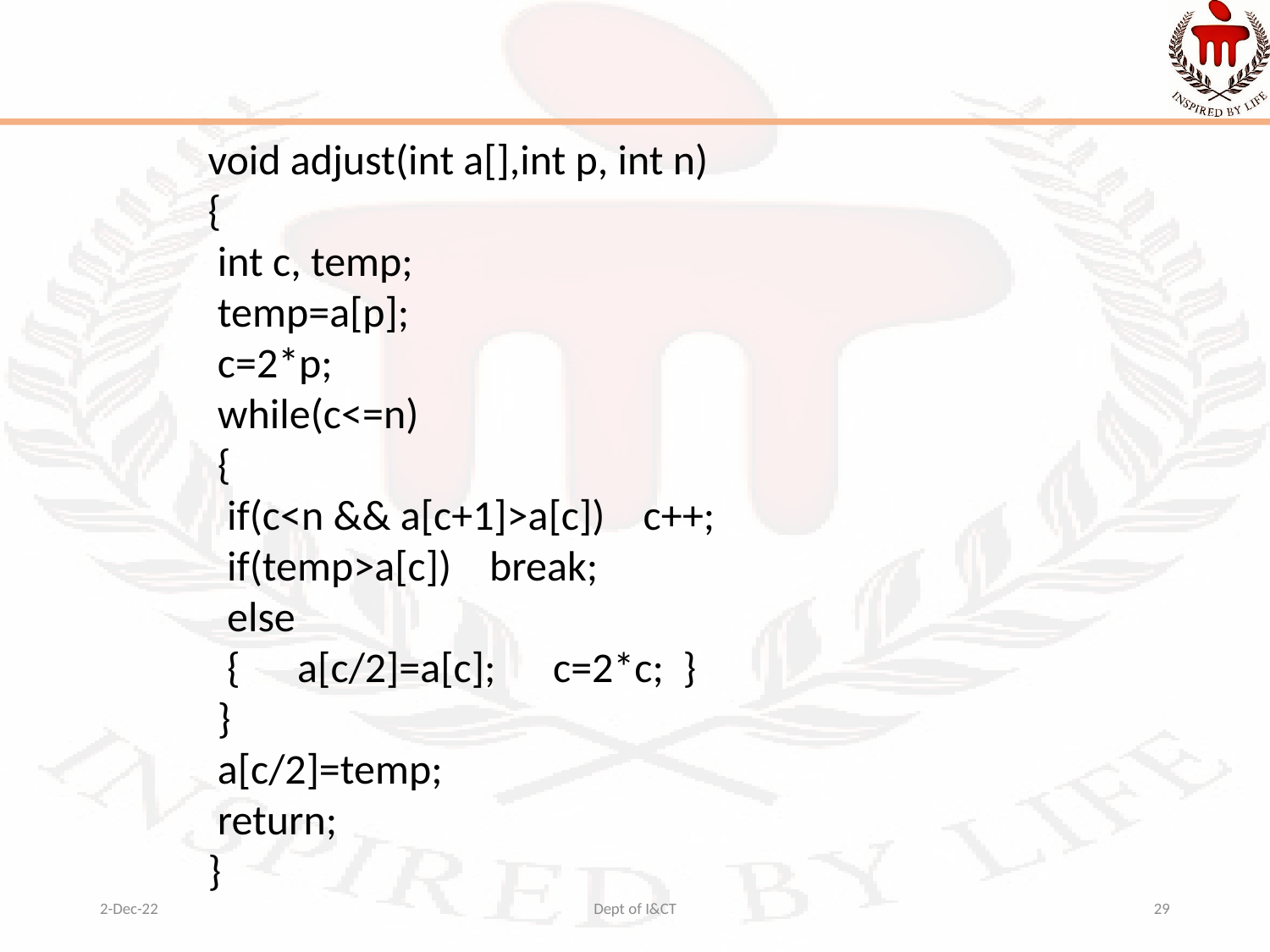

void adjust(int a[],int p, int n)
{
 int c, temp;
 temp=a[p];
 c=2*p;
 while(c<=n)
 {
  if(c<n && a[c+1]>a[c])    c++;
  if(temp>a[c])    break;
  else
  {      a[c/2]=a[c];      c=2*c;  }
 }
 a[c/2]=temp;
 return;
}
2-Dec-22
Dept of I&CT
29